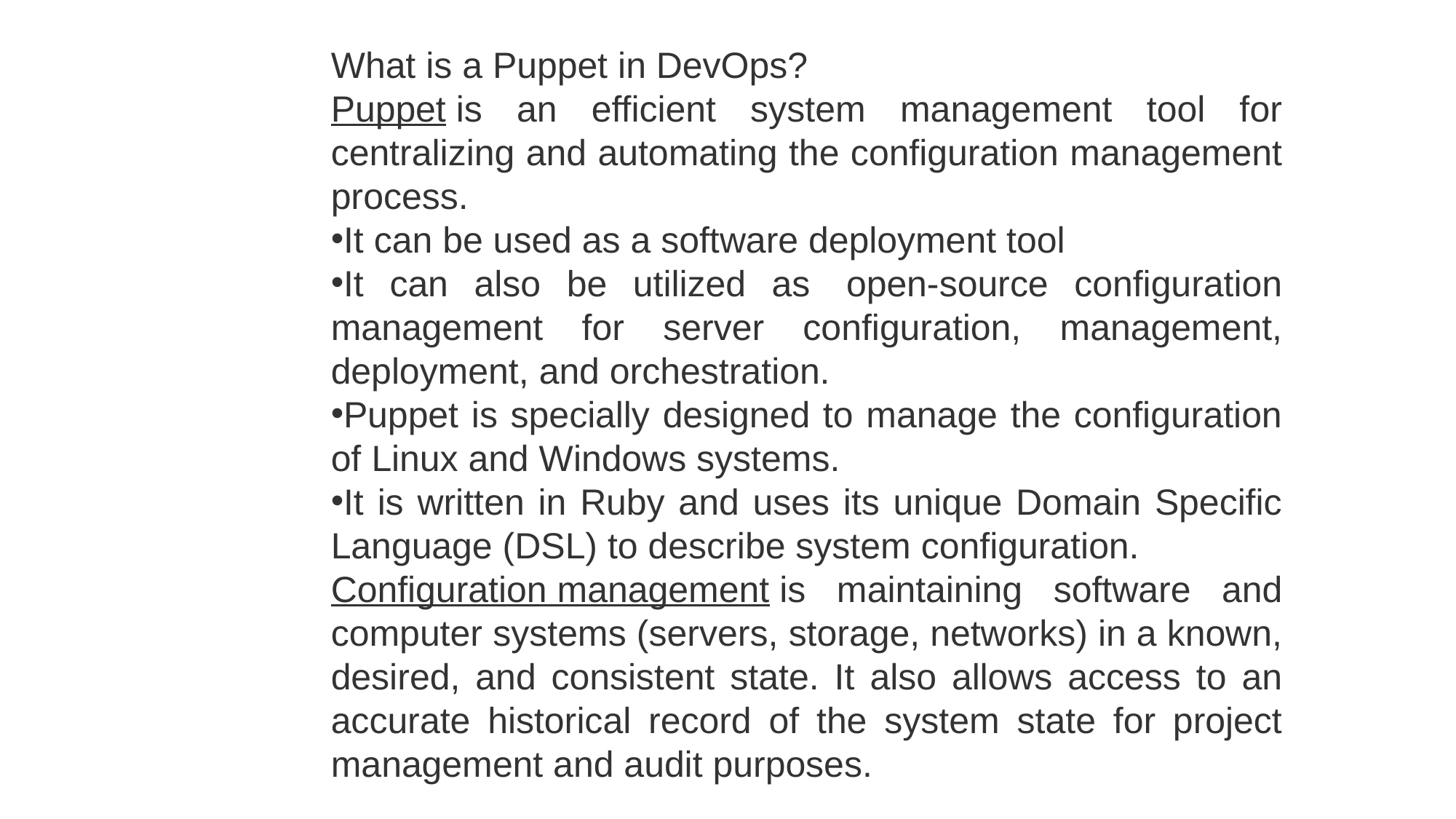

What is a Puppet in DevOps?
Puppet is an efficient system management tool for centralizing and automating the configuration management process.
It can be used as a software deployment tool
It can also be utilized as  open-source configuration management for server configuration, management, deployment, and orchestration.
Puppet is specially designed to manage the configuration of Linux and Windows systems.
It is written in Ruby and uses its unique Domain Specific Language (DSL) to describe system configuration.
Configuration management is maintaining software and computer systems (servers, storage, networks) in a known, desired, and consistent state. It also allows access to an accurate historical record of the system state for project management and audit purposes.